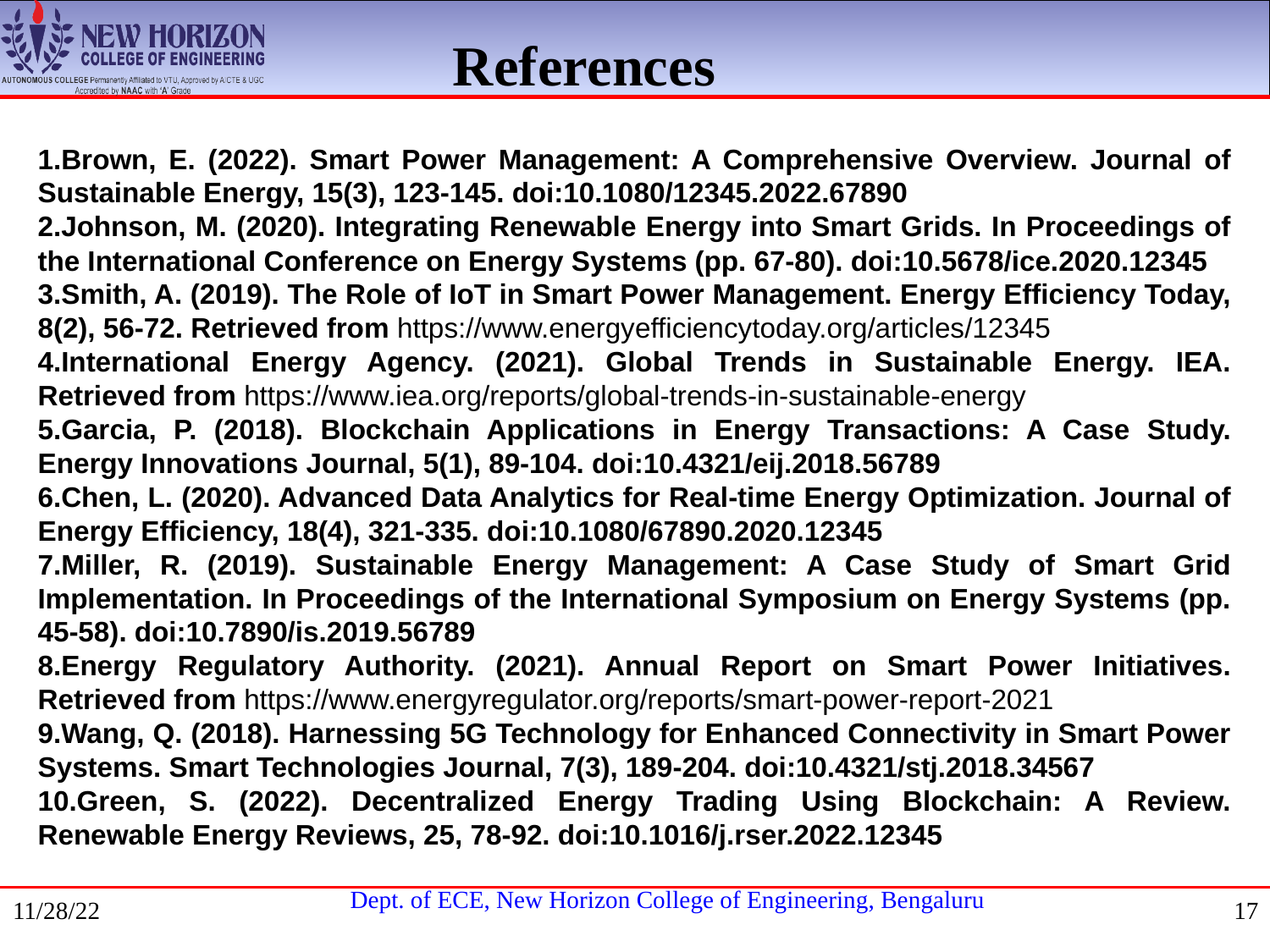

References
Brown, E. (2022). Smart Power Management: A Comprehensive Overview. Journal of Sustainable Energy, 15(3), 123-145. doi:10.1080/12345.2022.67890
Johnson, M. (2020). Integrating Renewable Energy into Smart Grids. In Proceedings of the International Conference on Energy Systems (pp. 67-80). doi:10.5678/ice.2020.12345
Smith, A. (2019). The Role of IoT in Smart Power Management. Energy Efficiency Today, 8(2), 56-72. Retrieved from https://www.energyefficiencytoday.org/articles/12345
International Energy Agency. (2021). Global Trends in Sustainable Energy. IEA. Retrieved from https://www.iea.org/reports/global-trends-in-sustainable-energy
Garcia, P. (2018). Blockchain Applications in Energy Transactions: A Case Study. Energy Innovations Journal, 5(1), 89-104. doi:10.4321/eij.2018.56789
Chen, L. (2020). Advanced Data Analytics for Real-time Energy Optimization. Journal of Energy Efficiency, 18(4), 321-335. doi:10.1080/67890.2020.12345
Miller, R. (2019). Sustainable Energy Management: A Case Study of Smart Grid Implementation. In Proceedings of the International Symposium on Energy Systems (pp. 45-58). doi:10.7890/is.2019.56789
Energy Regulatory Authority. (2021). Annual Report on Smart Power Initiatives. Retrieved from https://www.energyregulator.org/reports/smart-power-report-2021
Wang, Q. (2018). Harnessing 5G Technology for Enhanced Connectivity in Smart Power Systems. Smart Technologies Journal, 7(3), 189-204. doi:10.4321/stj.2018.34567
Green, S. (2022). Decentralized Energy Trading Using Blockchain: A Review. Renewable Energy Reviews, 25, 78-92. doi:10.1016/j.rser.2022.12345

11/28/22
17